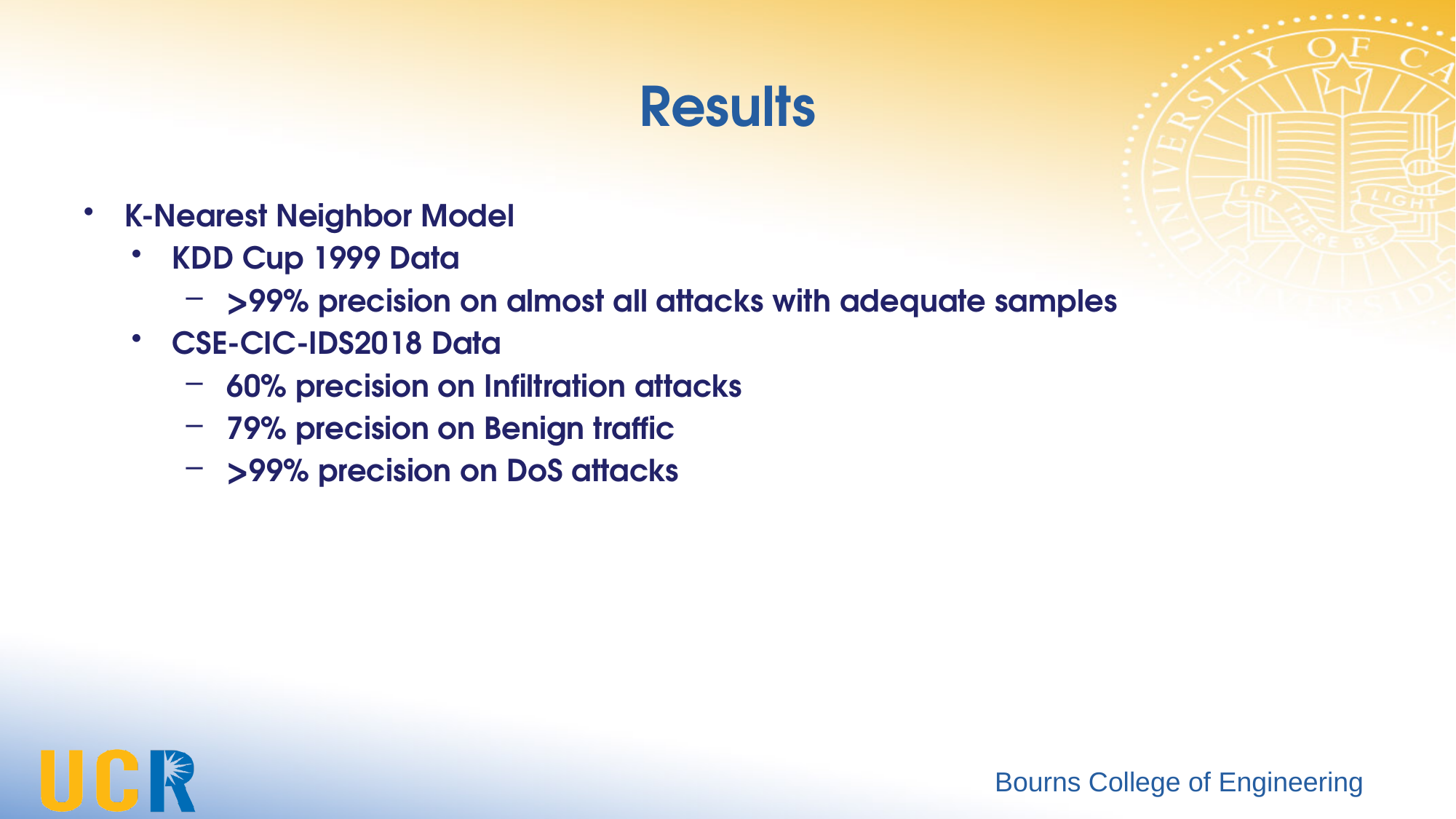

# Results
K-Nearest Neighbor Model
KDD Cup 1999 Data
>99% precision on almost all attacks with adequate samples
CSE-CIC-IDS2018 Data
60% precision on Infiltration attacks
79% precision on Benign traffic
>99% precision on DoS attacks